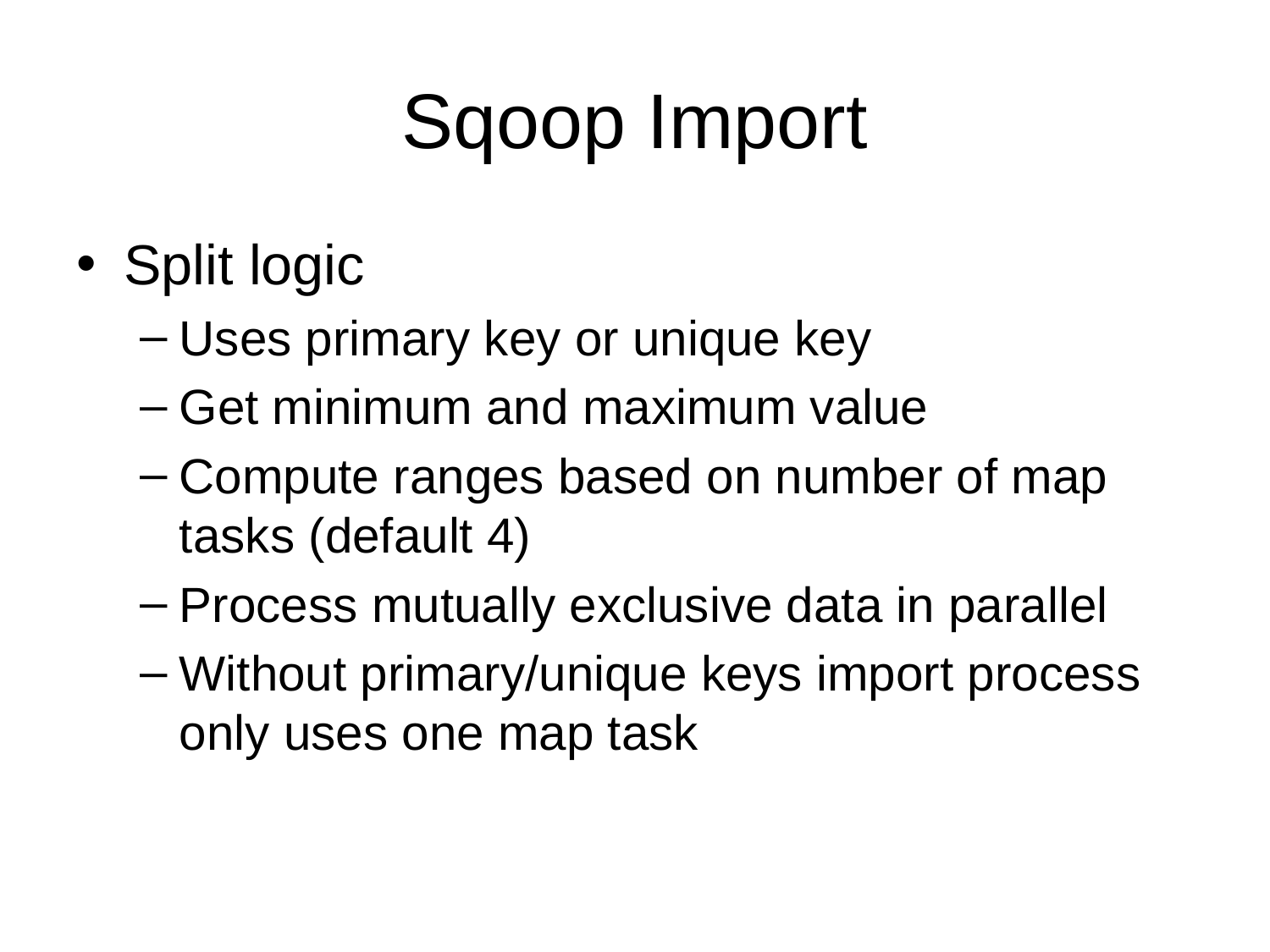

# Sqoop Import
Split logic
Uses primary key or unique key
Get minimum and maximum value
Compute ranges based on number of map tasks (default 4)
Process mutually exclusive data in parallel
Without primary/unique keys import process only uses one map task